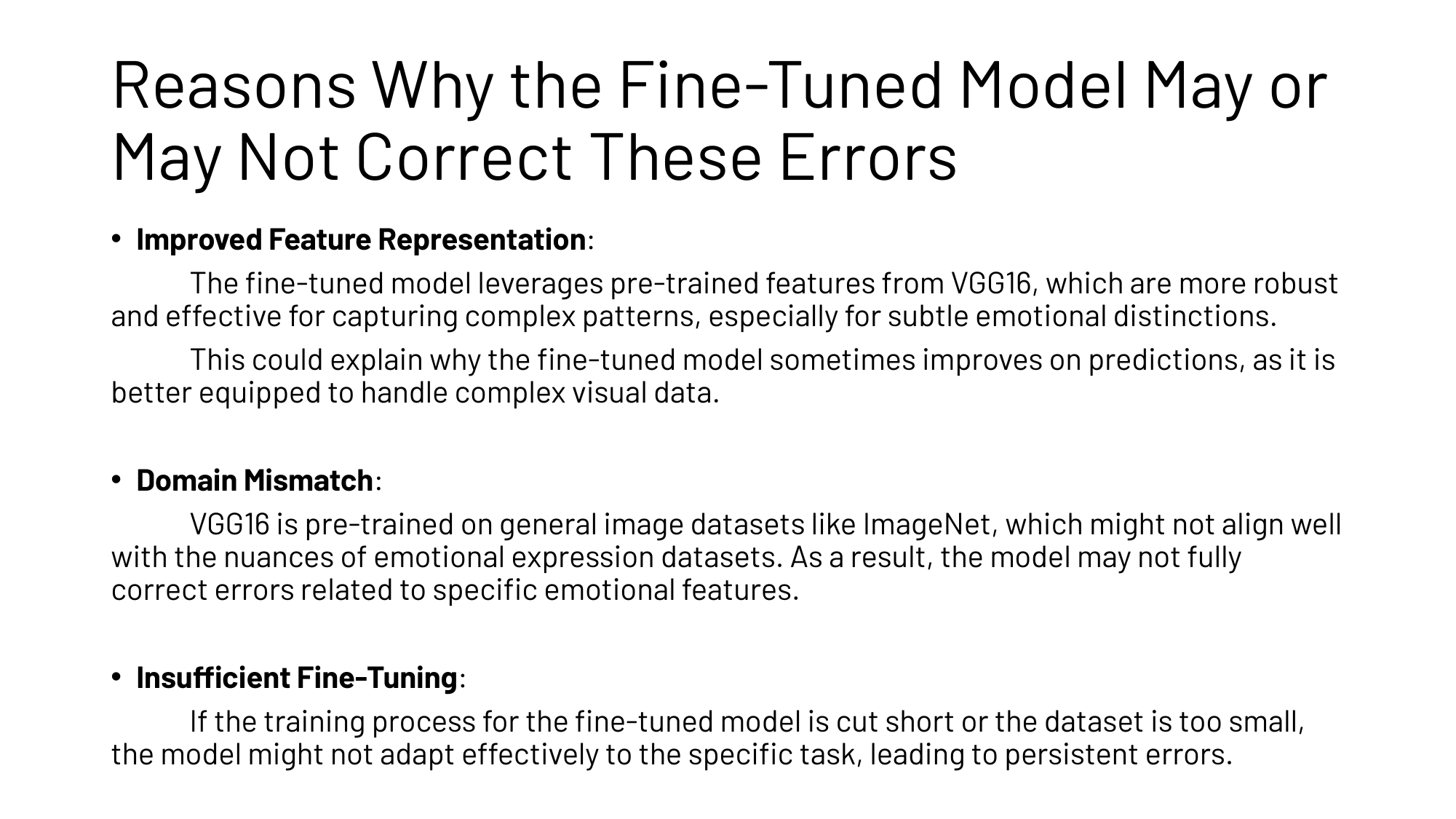

# Reasons Why the Fine-Tuned Model May or May Not Correct These Errors
Improved Feature Representation:
	The fine-tuned model leverages pre-trained features from VGG16, which are more robust and effective for capturing complex patterns, especially for subtle emotional distinctions.
	This could explain why the fine-tuned model sometimes improves on predictions, as it is better equipped to handle complex visual data.

Domain Mismatch:
	VGG16 is pre-trained on general image datasets like ImageNet, which might not align well with the nuances of emotional expression datasets. As a result, the model may not fully correct errors related to specific emotional features.

Insufficient Fine-Tuning:
	If the training process for the fine-tuned model is cut short or the dataset is too small, the model might not adapt effectively to the specific task, leading to persistent errors.